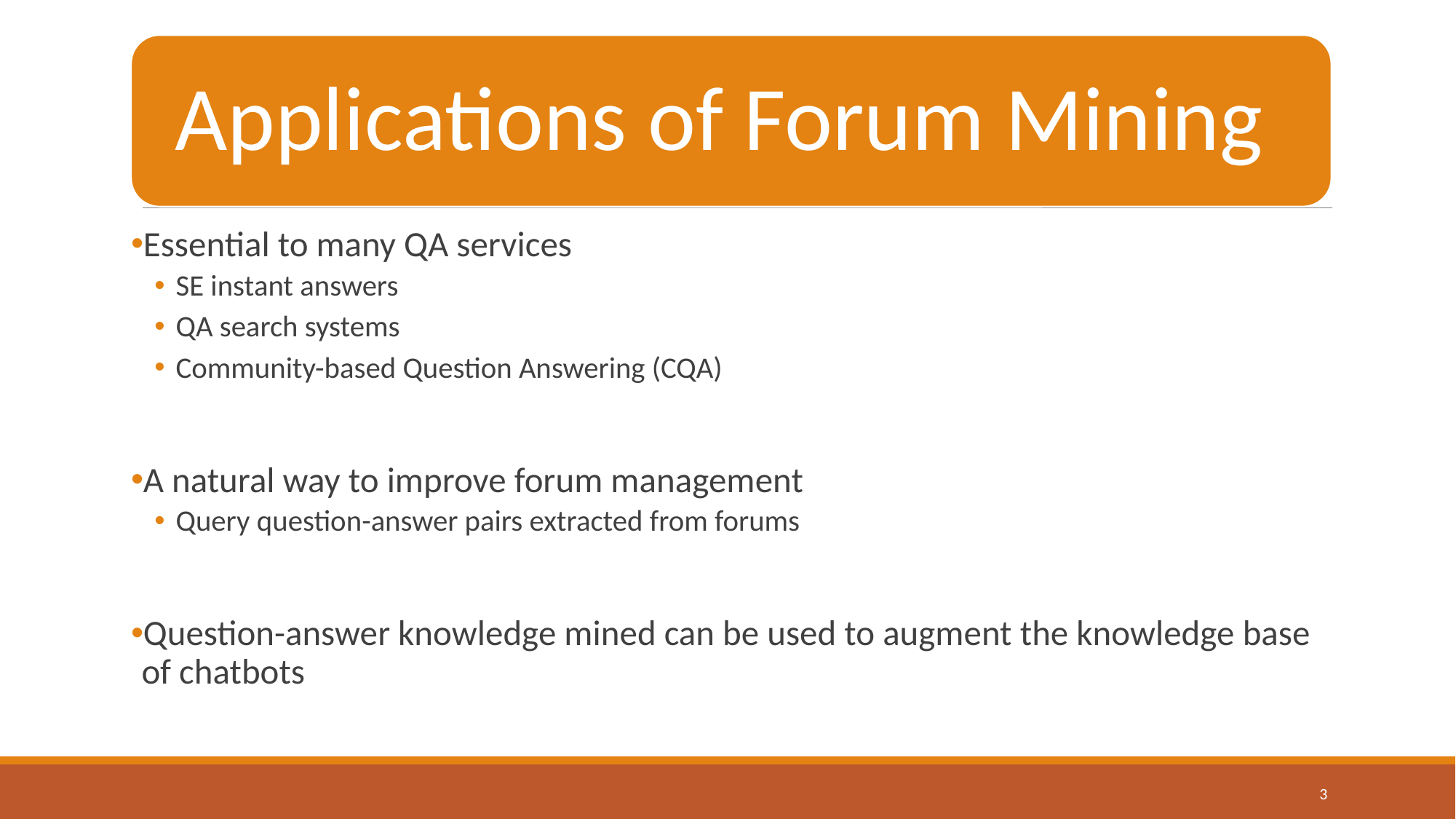

Applications of Forum Mining
Essential to many QA services
SE instant answers
QA search systems
Community-based Question Answering (CQA)

A natural way to improve forum management
Query question-answer pairs extracted from forums

Question-answer knowledge mined can be used to augment the knowledge base of chatbots
3